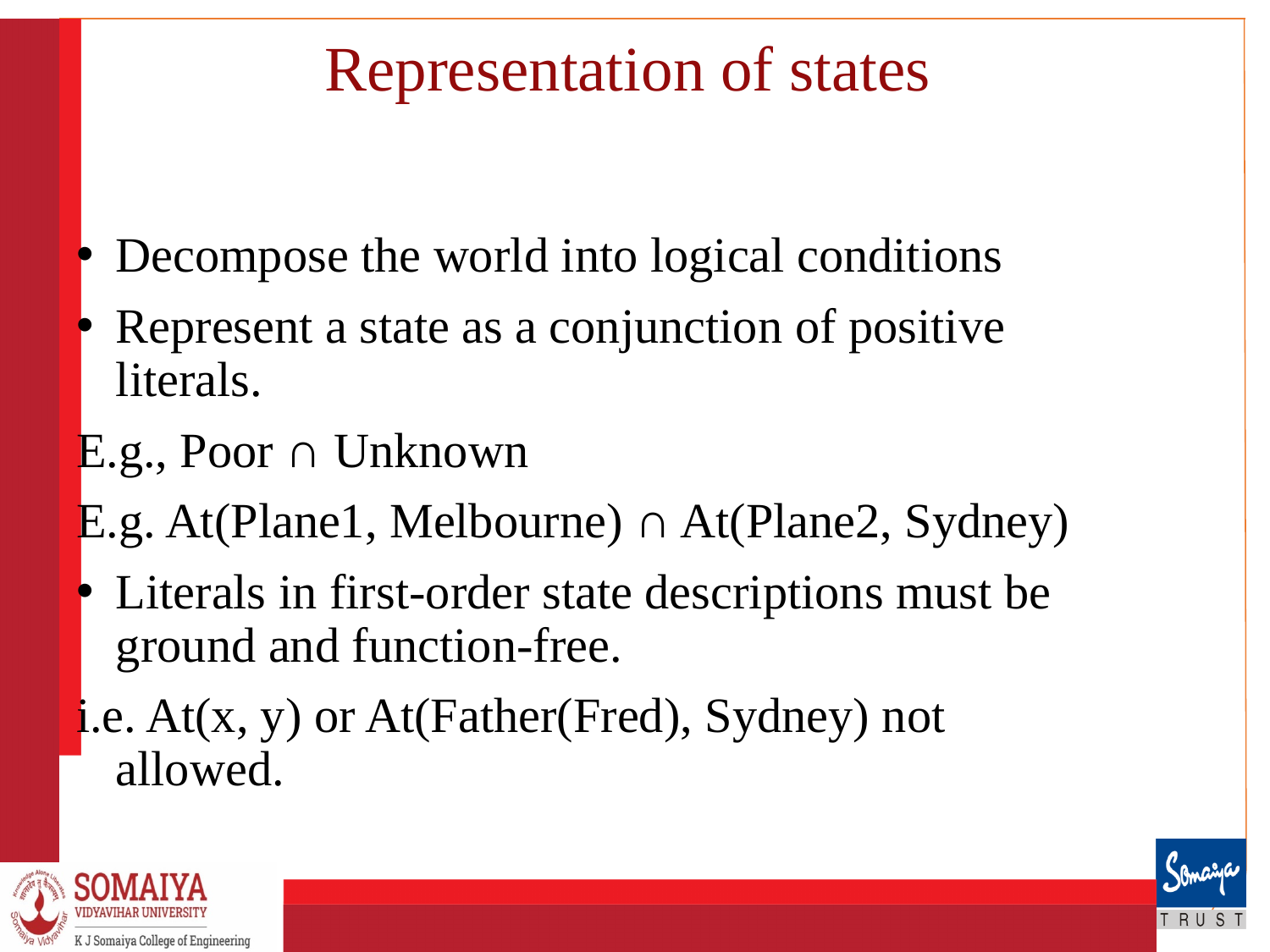

# Representation of states
Decompose the world into logical conditions
Represent a state as a conjunction of positive literals.
E.g., Poor ∩ Unknown
E.g. At(Plane1, Melbourne) ∩ At(Plane2, Sydney)
Literals in first-order state descriptions must be ground and function-free.
i.e. At(x, y) or At(Father(Fred), Sydney) not allowed.